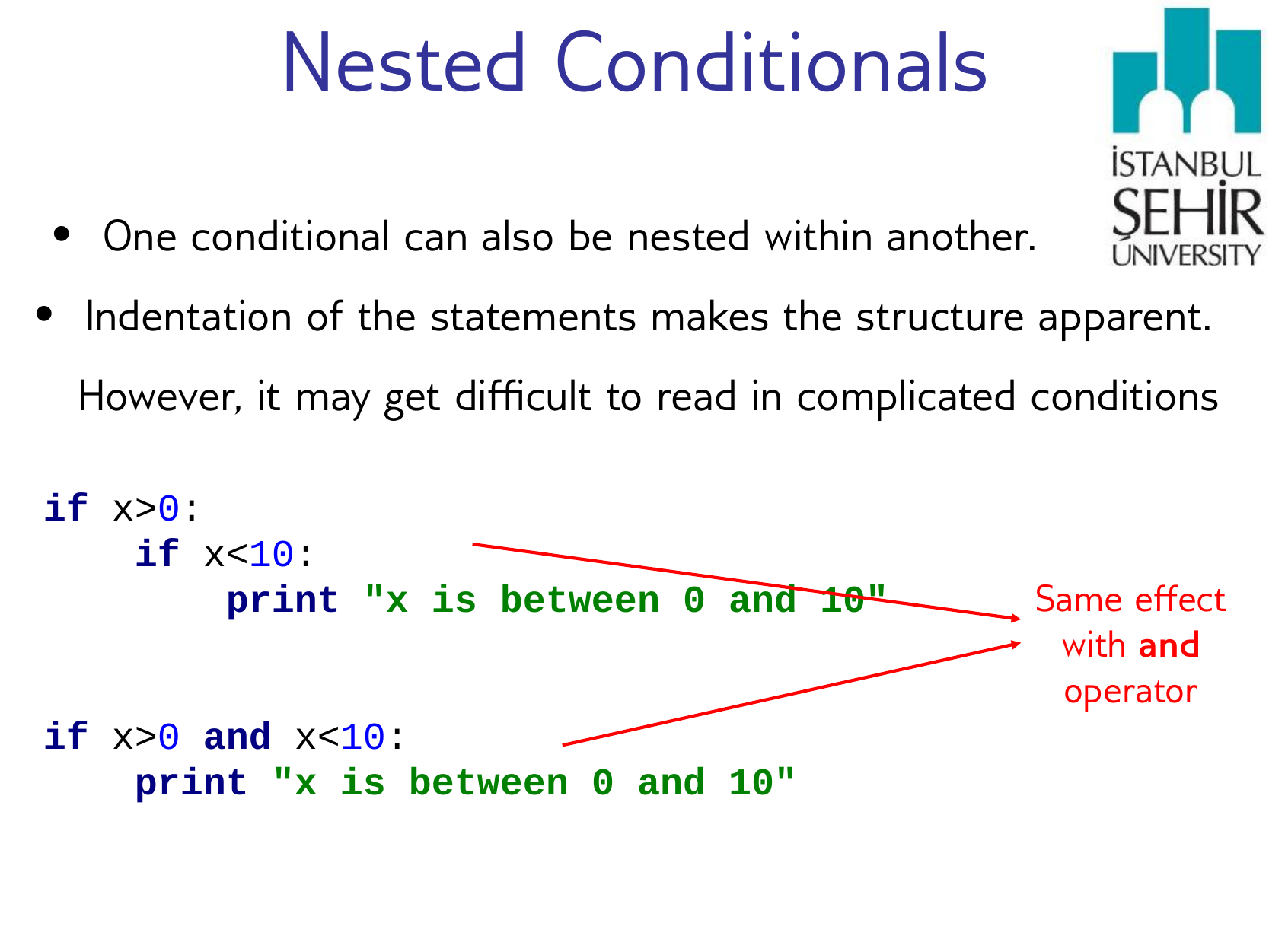

# Nested Conditionals
One conditional can also be nested within another.
Indentation of the statements makes the structure apparent. However, it may get difficult to read in complicated conditions

if x>0:
    if x<10:
        print "x is between 0 and 10"
if x>0 and x<10:
    print "x is between 0 and 10"
Same effect with and operator